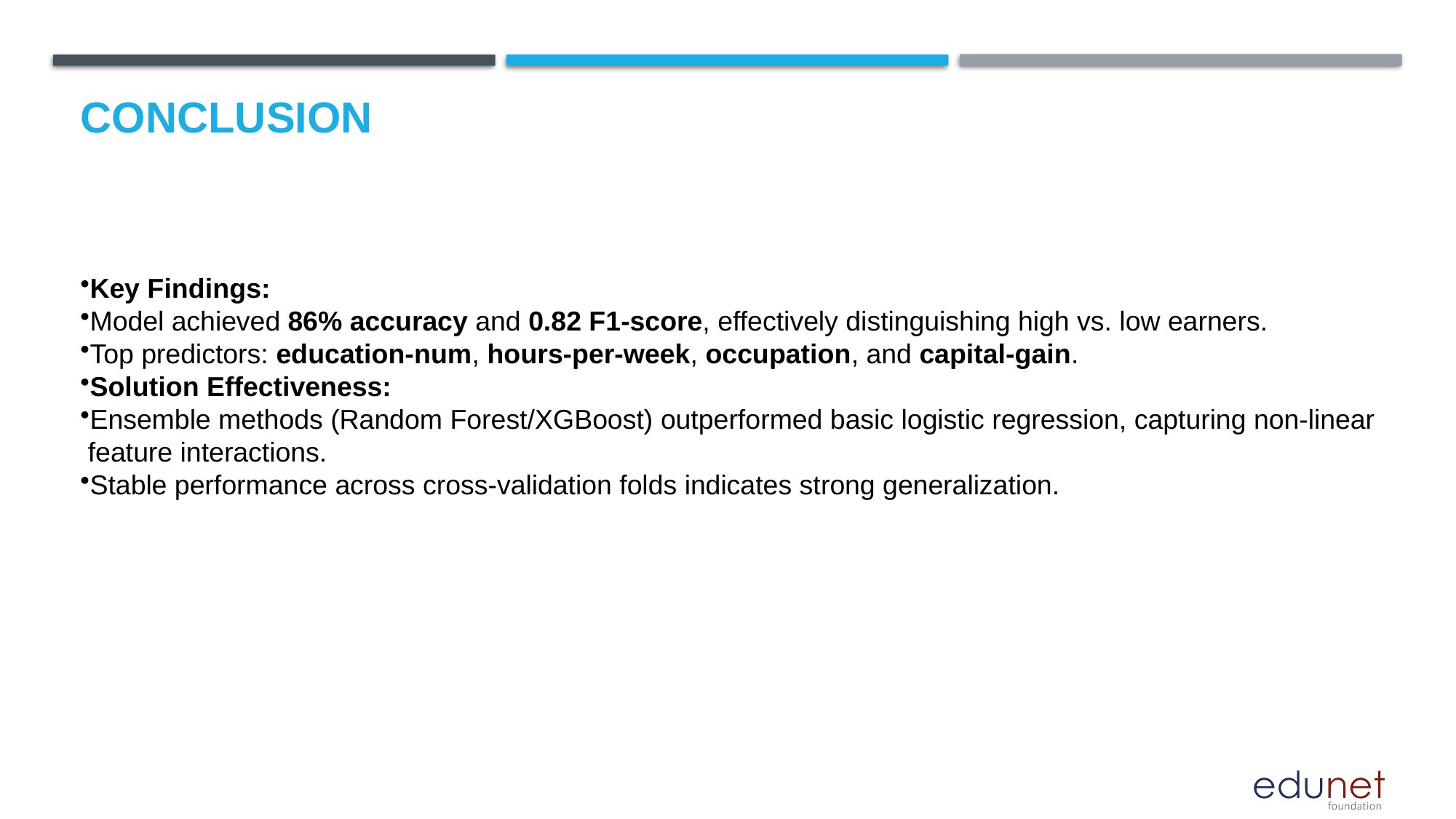

# Conclusion
Key Findings:
Model achieved 86% accuracy and 0.82 F1‑score, effectively distinguishing high vs. low earners.
Top predictors: education‑num, hours‑per‑week, occupation, and capital‑gain.
Solution Effectiveness:
Ensemble methods (Random Forest/XGBoost) outperformed basic logistic regression, capturing non‑linear
 feature interactions.
Stable performance across cross‑validation folds indicates strong generalization.